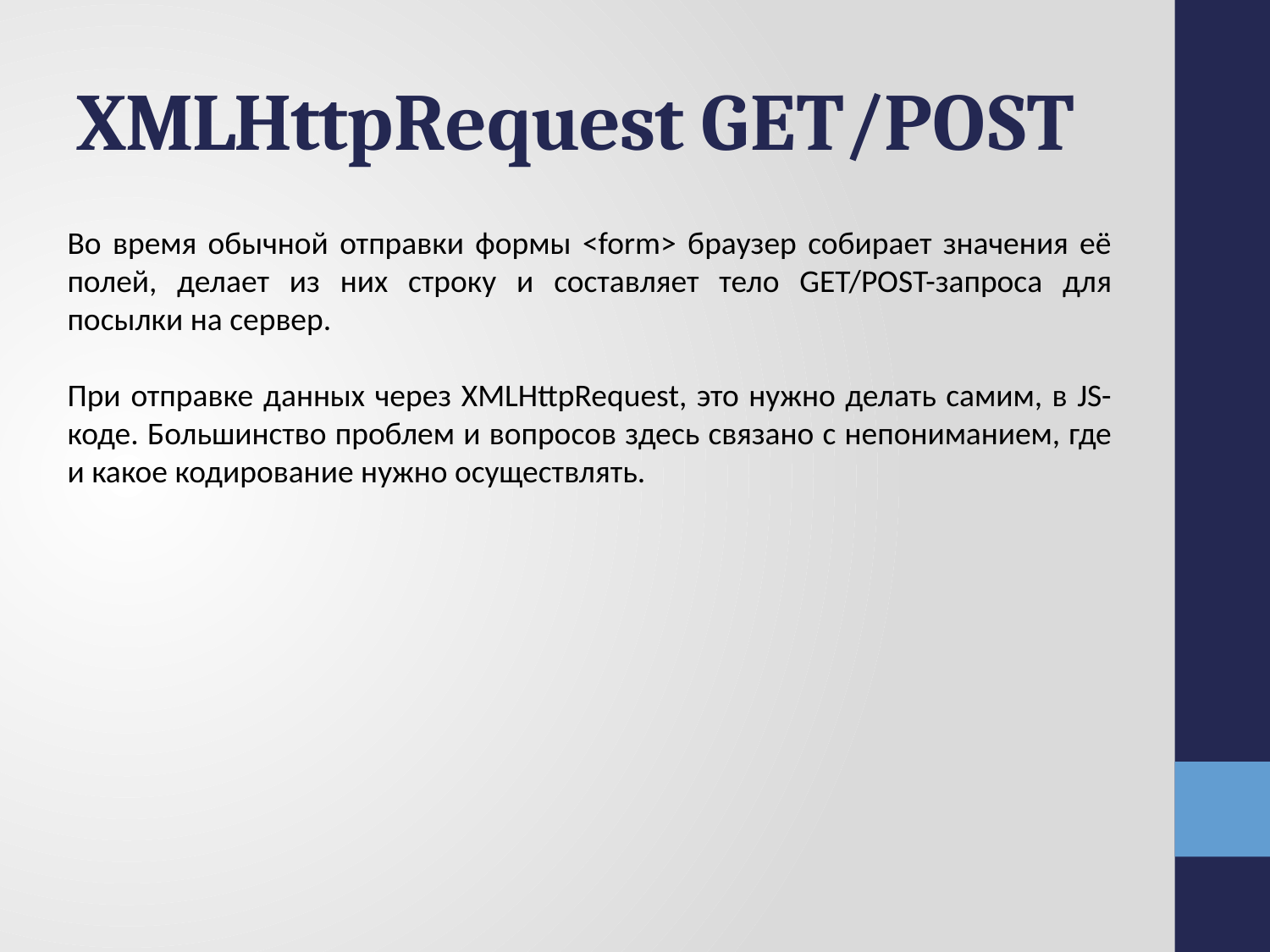

# XMLHttpRequest GET/POST
Во время обычной отправки формы <form> браузер собирает значения её полей, делает из них строку и составляет тело GET/POST-запроса для посылки на сервер.

При отправке данных через XMLHttpRequest, это нужно делать самим, в JS-коде. Большинство проблем и вопросов здесь связано с непониманием, где и какое кодирование нужно осуществлять.